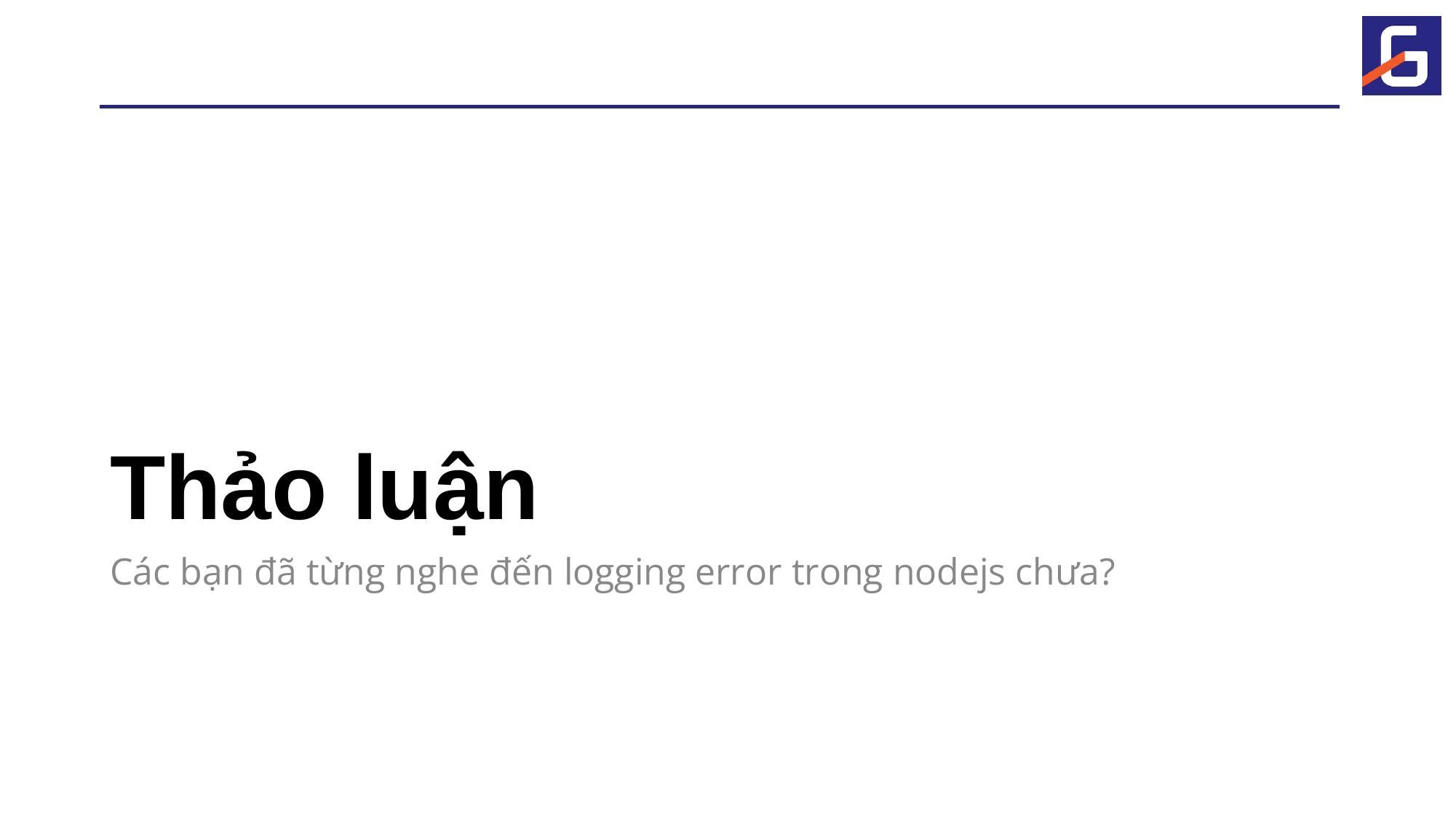

# Thảo luận
Các bạn đã từng nghe đến logging error trong nodejs chưa?